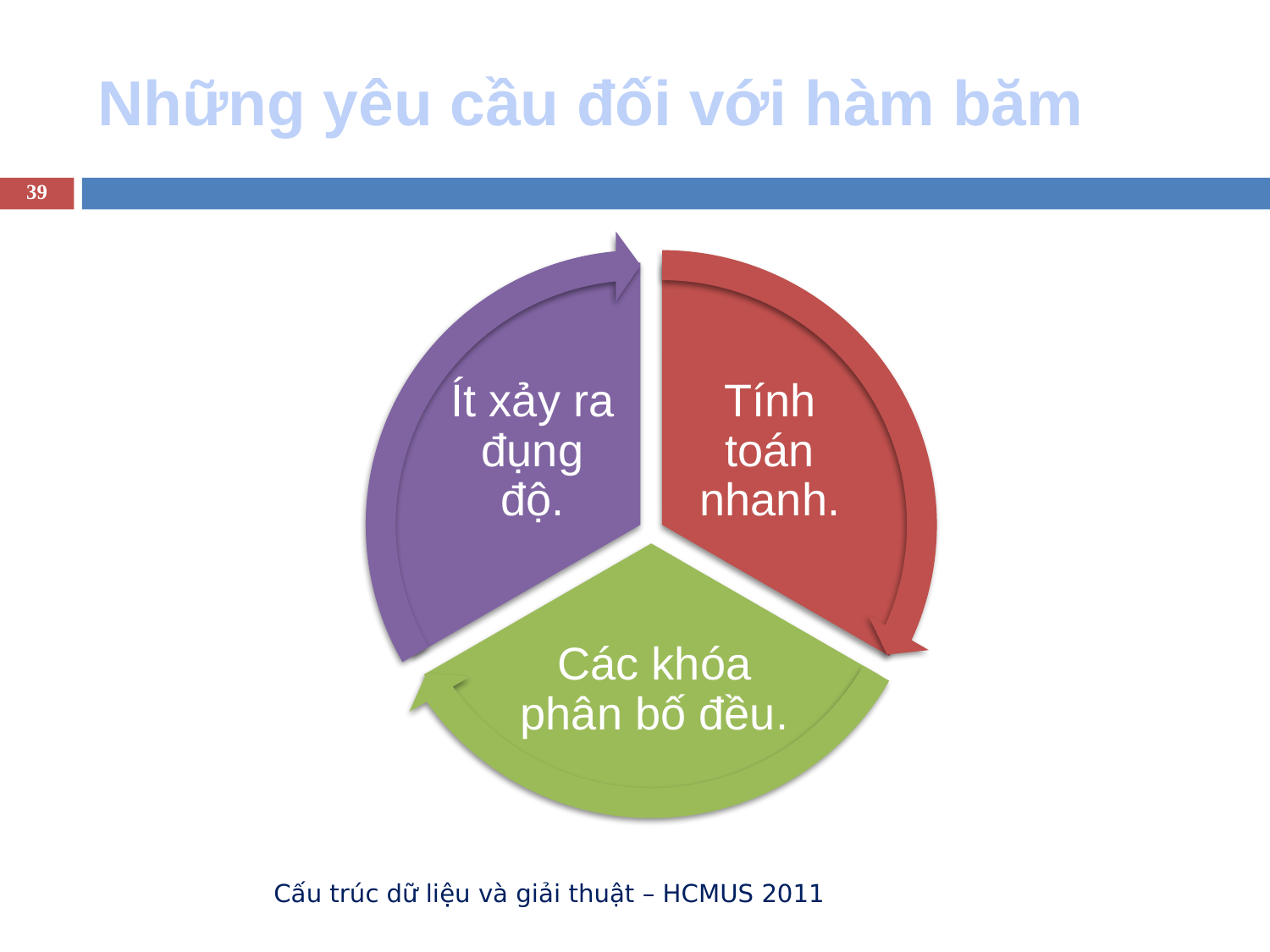

# Những yêu cầu đối với hàm băm
39

Ít xảy ra đụng độ.
Tính toán nhanh.
Các khóa phân bố đều.
Cấu trúc dữ liệu và giải thuật – HCMUS 2011